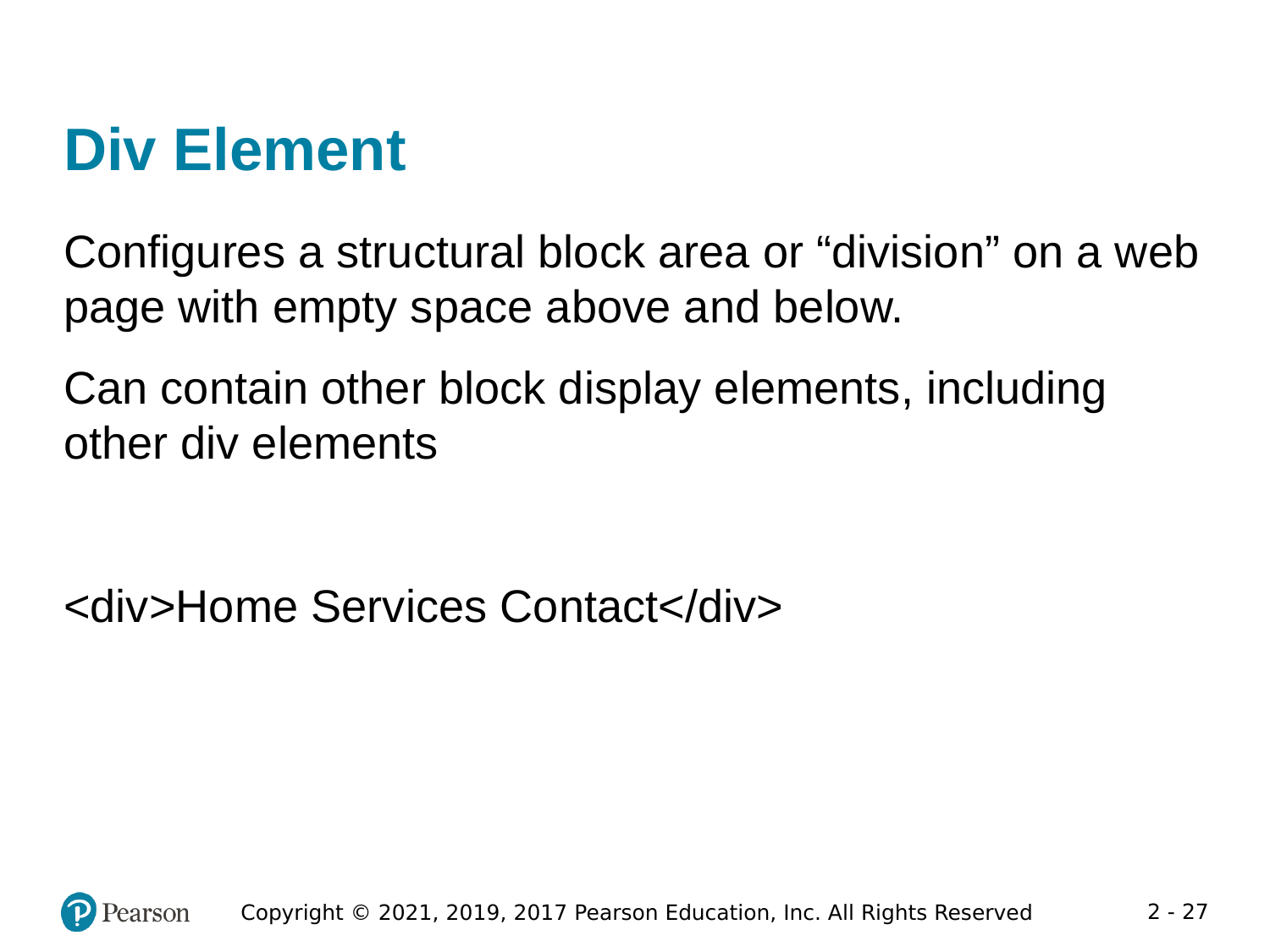

# Div Element
Configures a structural block area or “division” on a web page with empty space above and below.
Can contain other block display elements, including other div elements

<div>Home Services Contact</div>